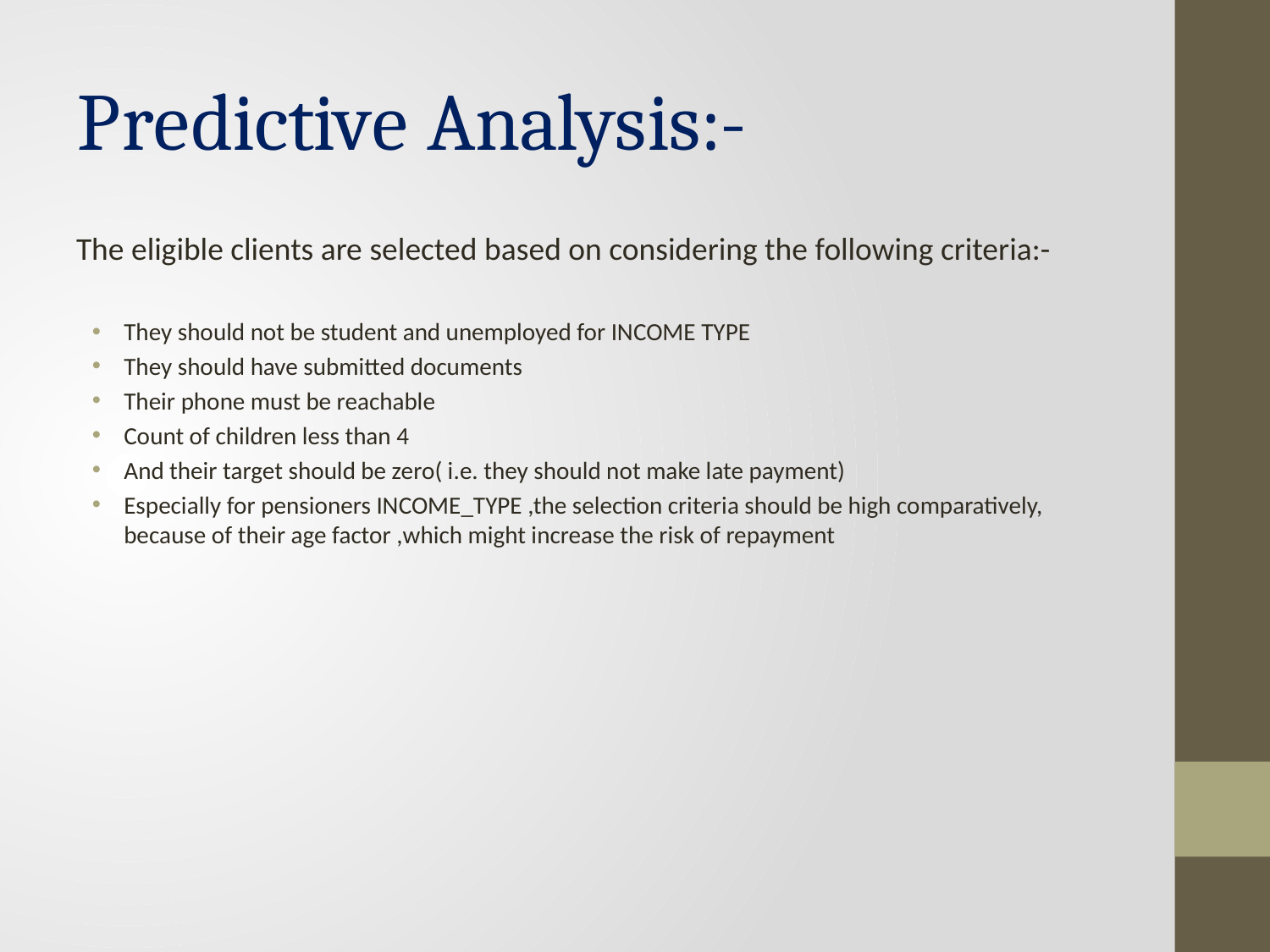

# Predictive Analysis:-
The eligible clients are selected based on considering the following criteria:-

They should not be student and unemployed for INCOME TYPE
They should have submitted documents
Their phone must be reachable
Count of children less than 4
And their target should be zero( i.e. they should not make late payment)
Especially for pensioners INCOME_TYPE ,the selection criteria should be high comparatively,   because of their age factor ,which might increase the risk of repayment